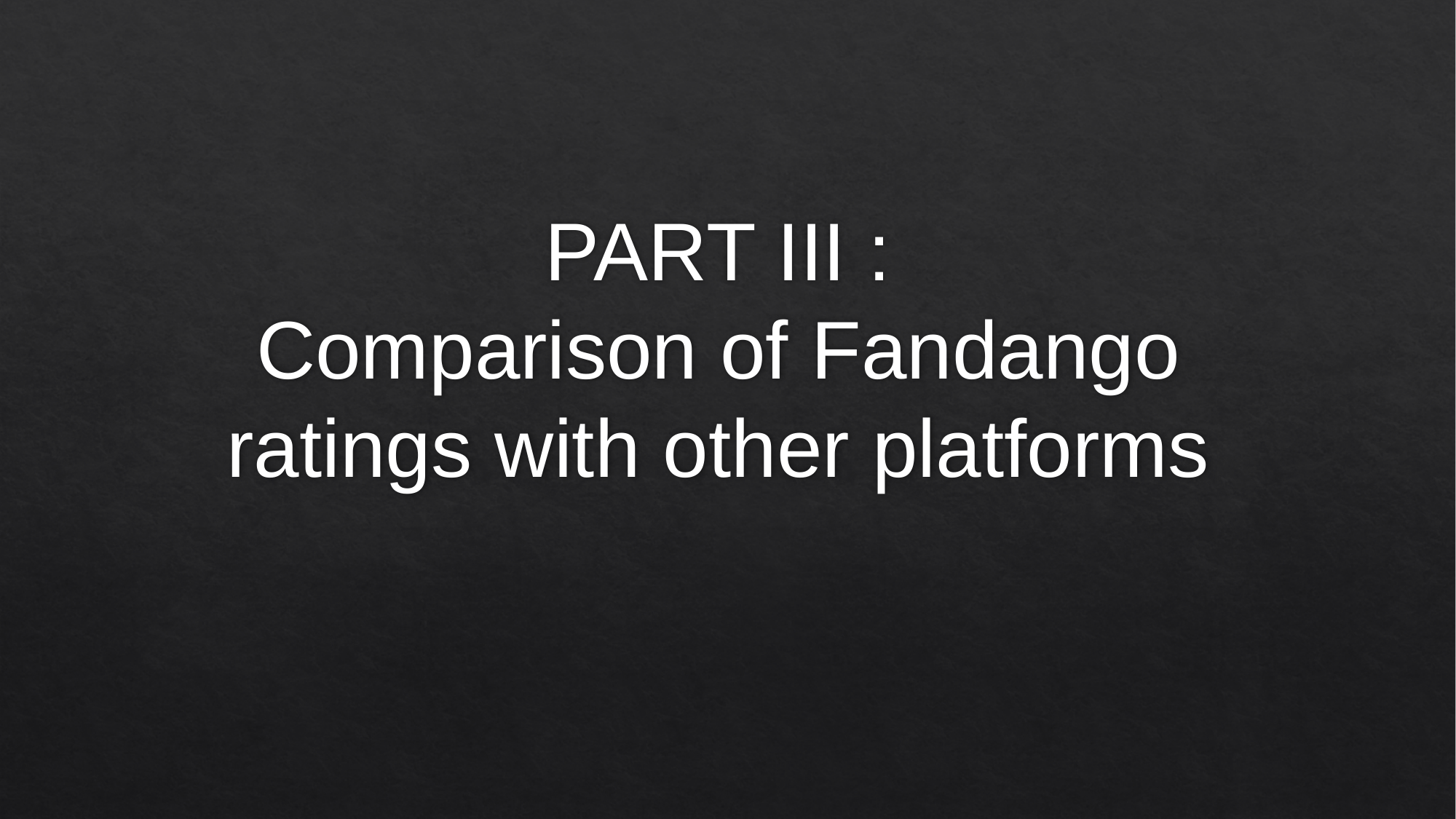

# PART III : Comparison of Fandango ratings with other platforms